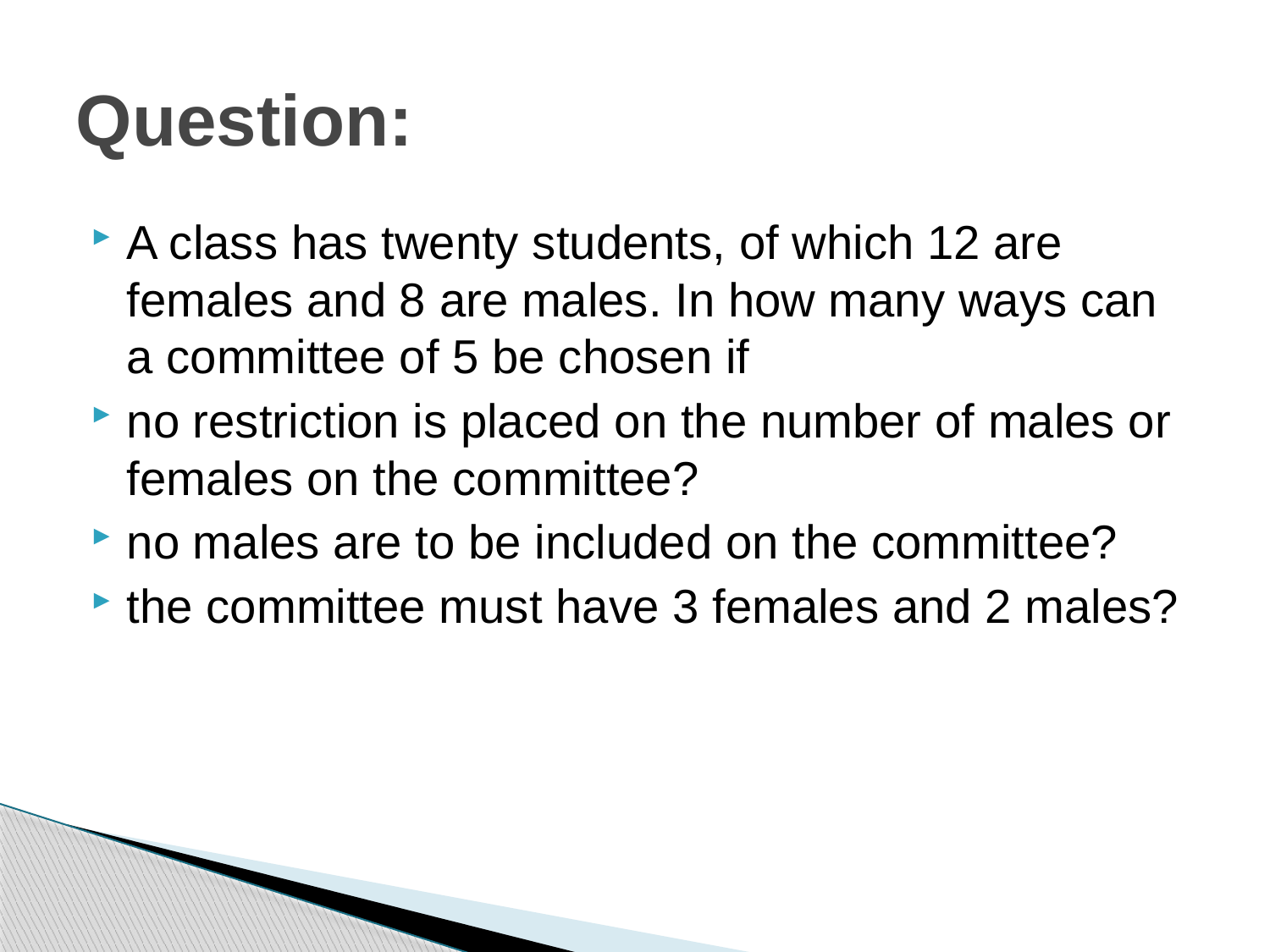

# Question:
A class has twenty students, of which 12 are females and 8 are males. In how many ways can a committee of 5 be chosen if
no restriction is placed on the number of males or females on the committee?
no males are to be included on the committee?
the committee must have 3 females and 2 males?